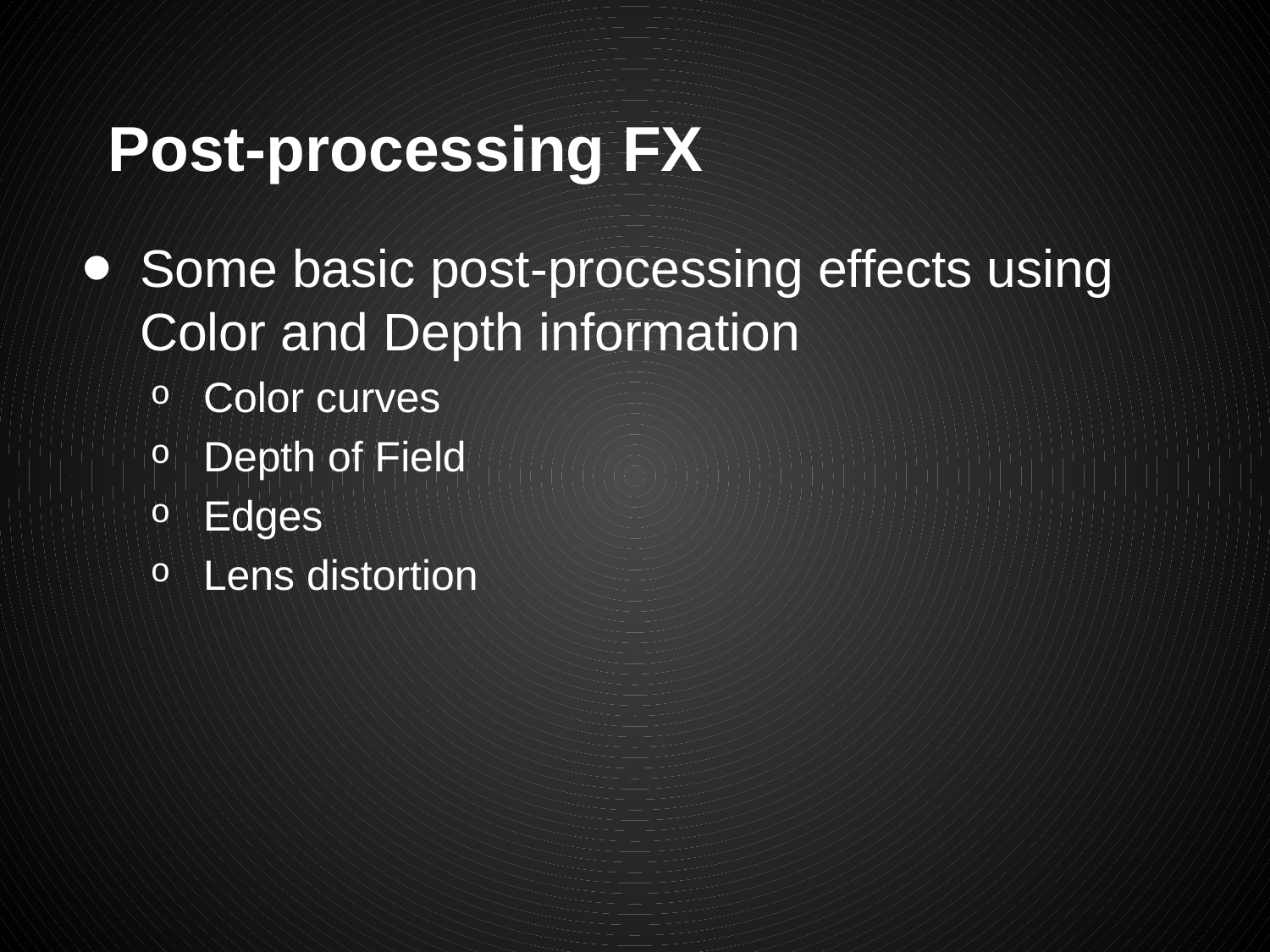

# Post-processing FX
Some basic post-processing effects using Color and Depth information
Color curves
Depth of Field
Edges
Lens distortion